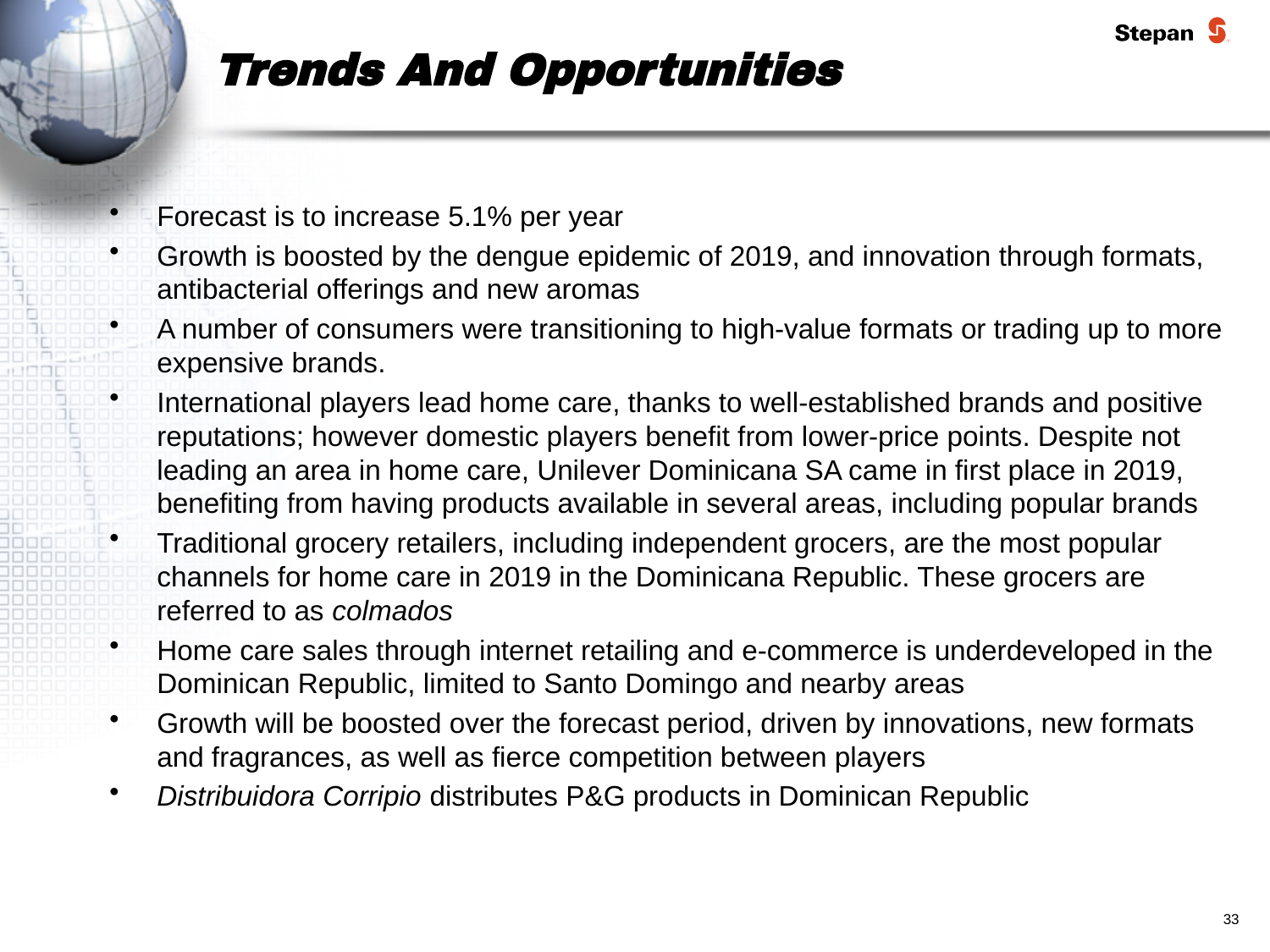

# Trends And Opportunities
Forecast is to increase 5.1% per year
Growth is boosted by the dengue epidemic of 2019, and innovation through formats, antibacterial offerings and new aromas
A number of consumers were transitioning to high-value formats or trading up to more expensive brands.
International players lead home care, thanks to well-established brands and positive reputations; however domestic players benefit from lower-price points. Despite not leading an area in home care, Unilever Dominicana SA came in first place in 2019, benefiting from having products available in several areas, including popular brands
Traditional grocery retailers, including independent grocers, are the most popular channels for home care in 2019 in the Dominicana Republic. These grocers are referred to as colmados
Home care sales through internet retailing and e-commerce is underdeveloped in the Dominican Republic, limited to Santo Domingo and nearby areas
Growth will be boosted over the forecast period, driven by innovations, new formats and fragrances, as well as fierce competition between players
Distribuidora Corripio distributes P&G products in Dominican Republic
33